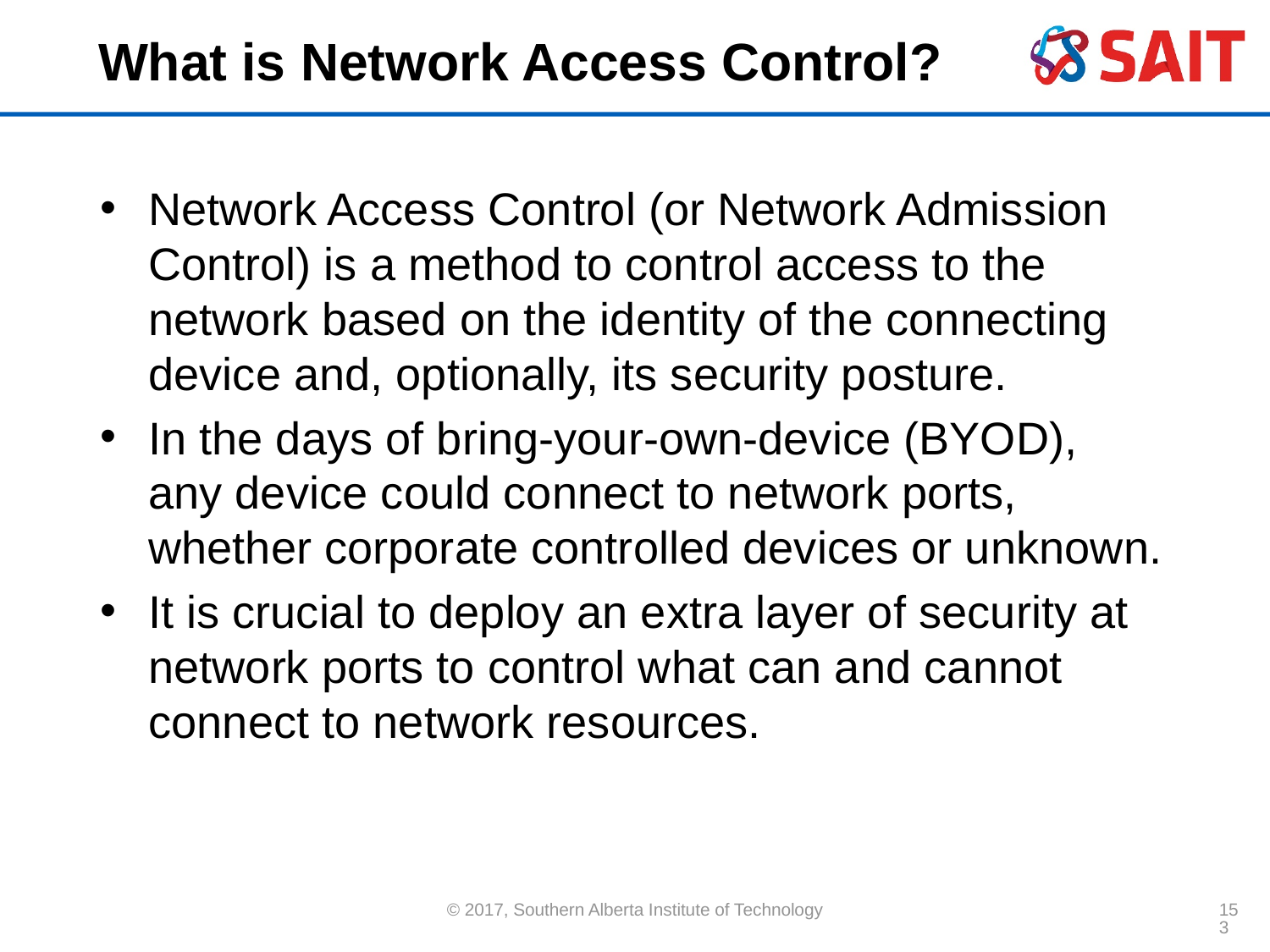

# What is Network Access Control?
Network Access Control (or Network Admission Control) is a method to control access to the network based on the identity of the connecting device and, optionally, its security posture.
In the days of bring-your-own-device (BYOD), any device could connect to network ports, whether corporate controlled devices or unknown.
It is crucial to deploy an extra layer of security at network ports to control what can and cannot connect to network resources.